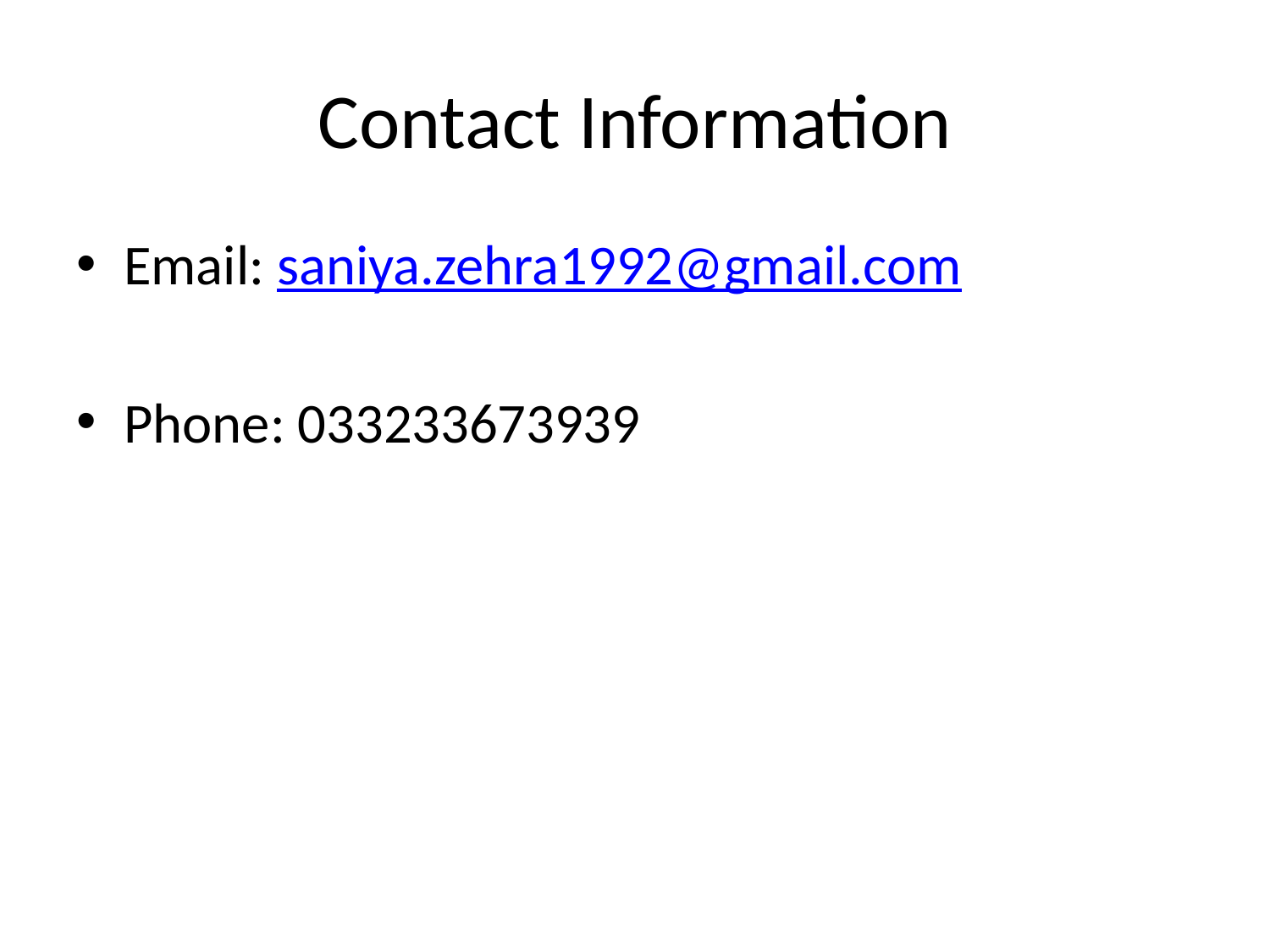

# Contact Information
Email: saniya.zehra1992@gmail.com

Phone: 033233673939